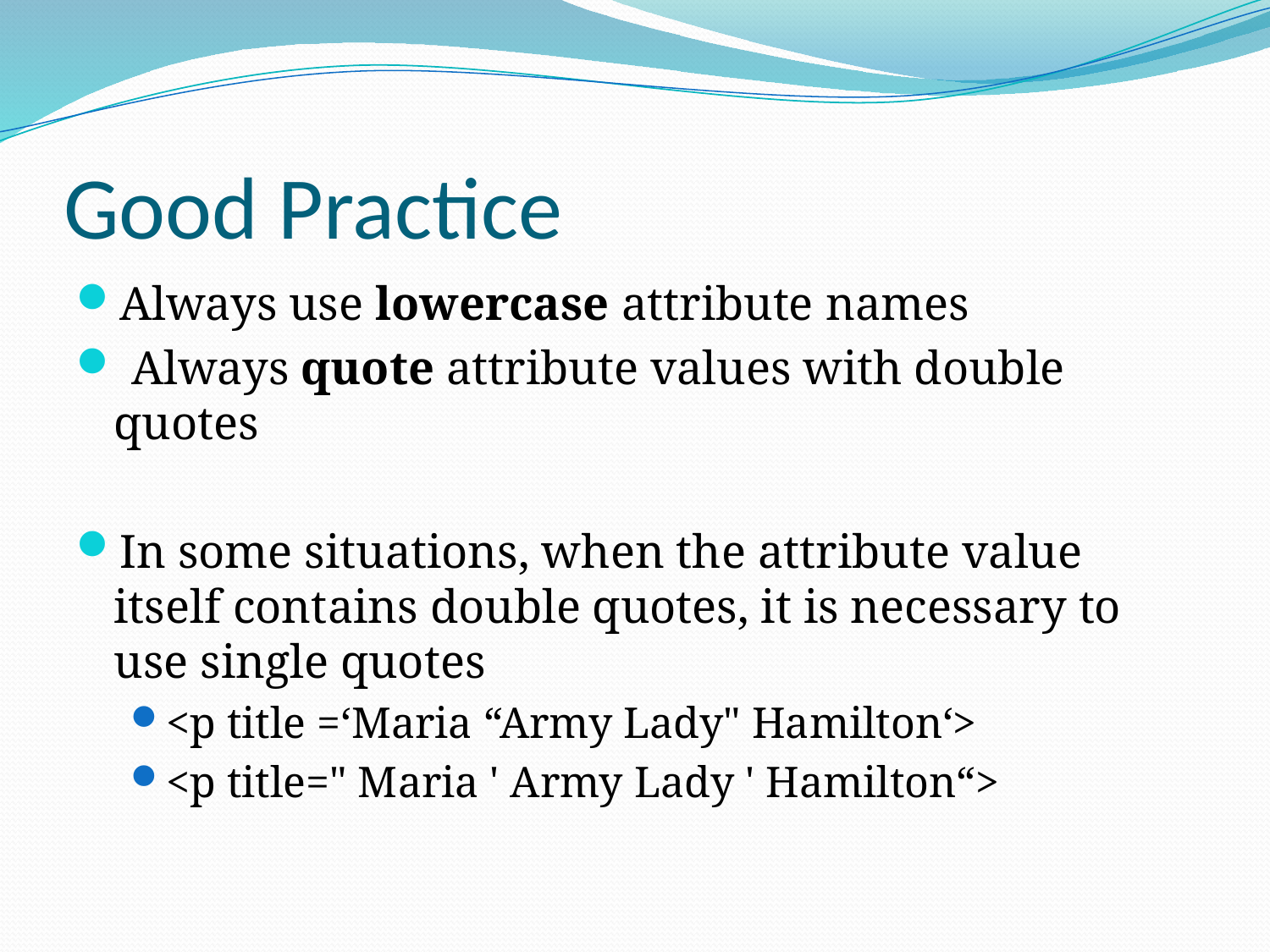

# Good Practice
Always use lowercase attribute names
 Always quote attribute values with double quotes

In some situations, when the attribute value itself contains double quotes, it is necessary to use single quotes
<p title =‘Maria “Army Lady" Hamilton‘>
<p title=" Maria ' Army Lady ' Hamilton“>